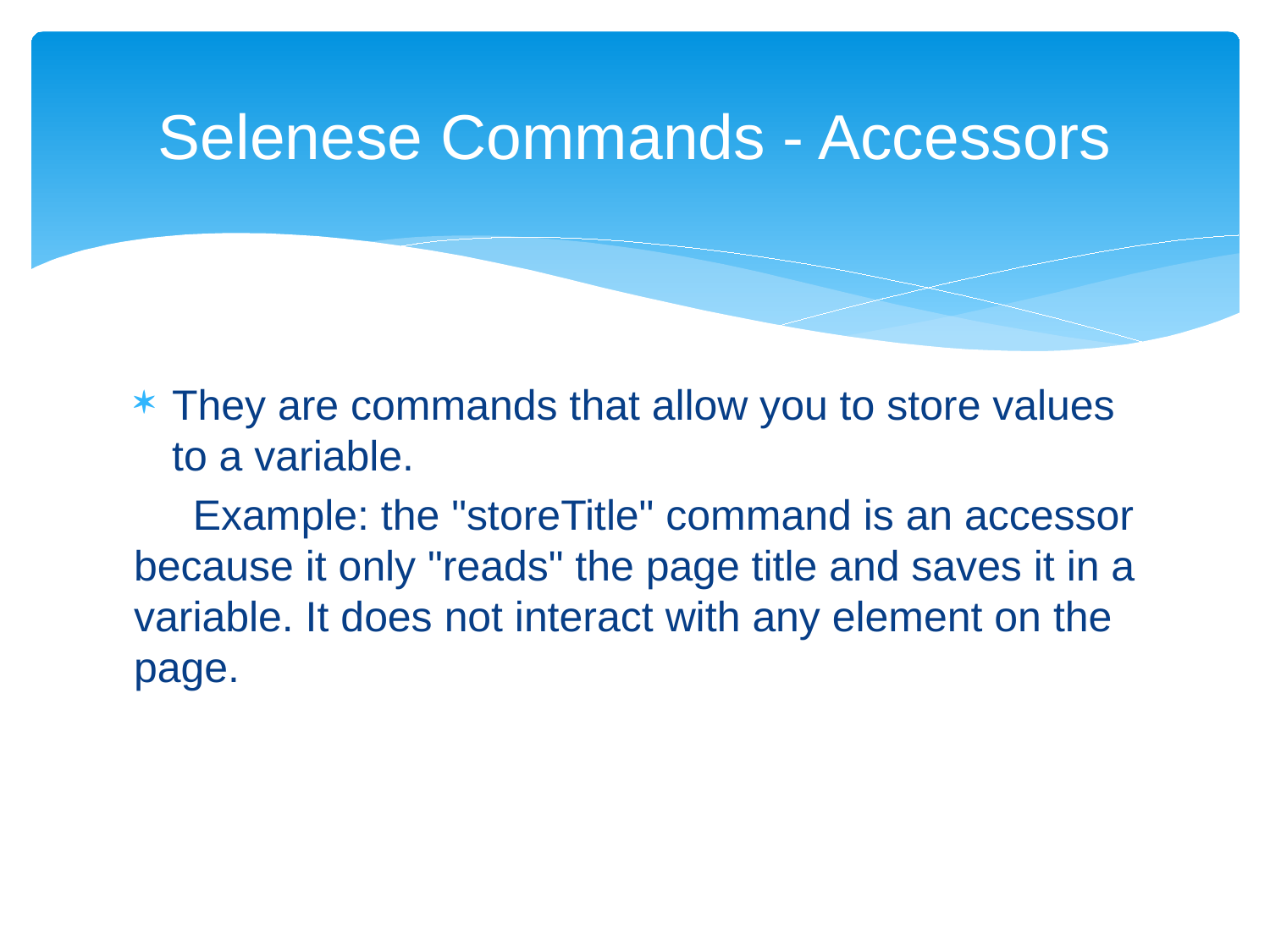

# Selenese Commands - Accessors
They are commands that allow you to store values to a variable.
     Example: the "storeTitle" command is an accessor because it only "reads" the page title and saves it in a variable. It does not interact with any element on the page.